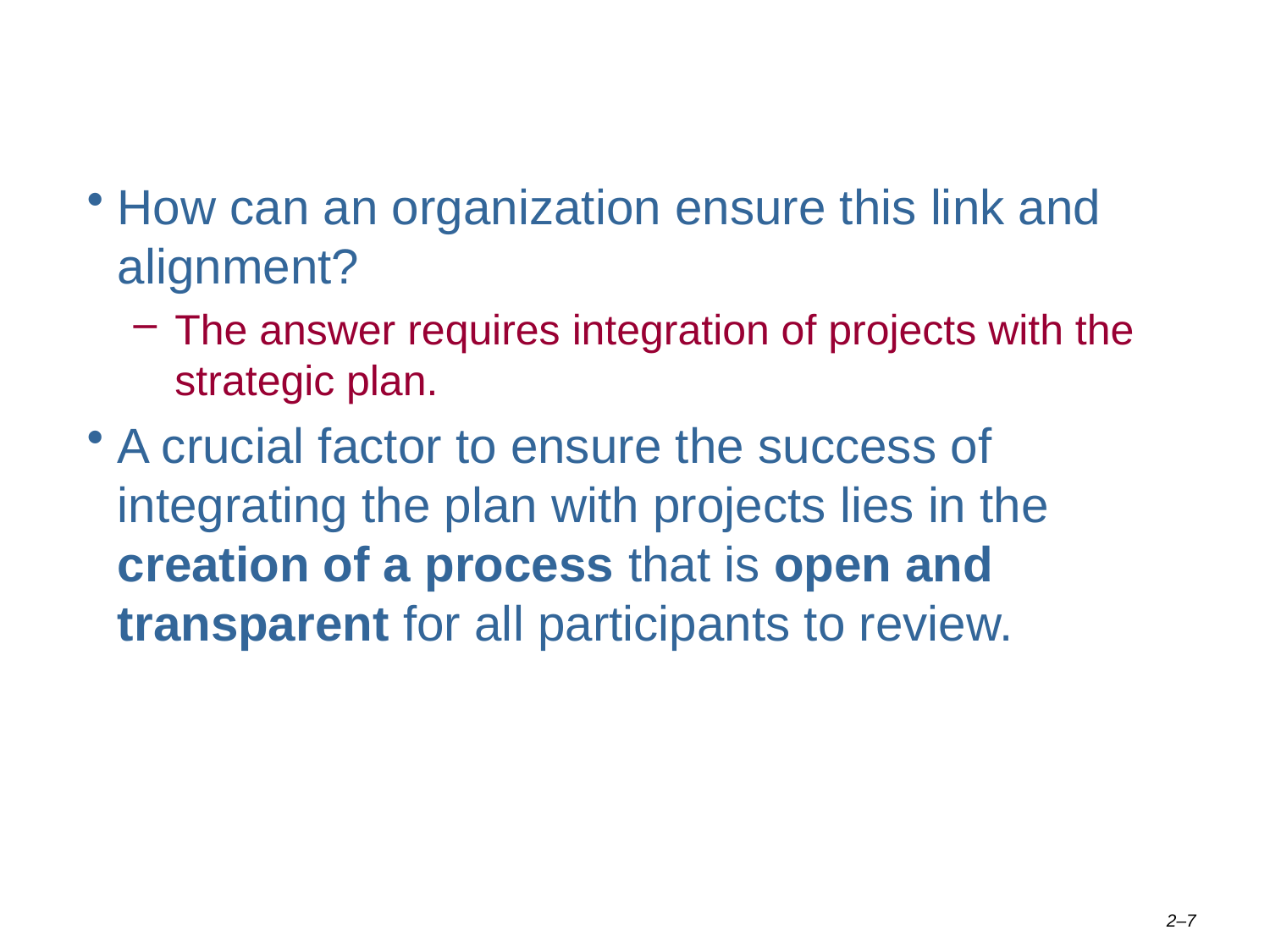

#
How can an organization ensure this link and alignment?
The answer requires integration of projects with the strategic plan.
A crucial factor to ensure the success of integrating the plan with projects lies in the creation of a process that is open and transparent for all participants to review.
2–7